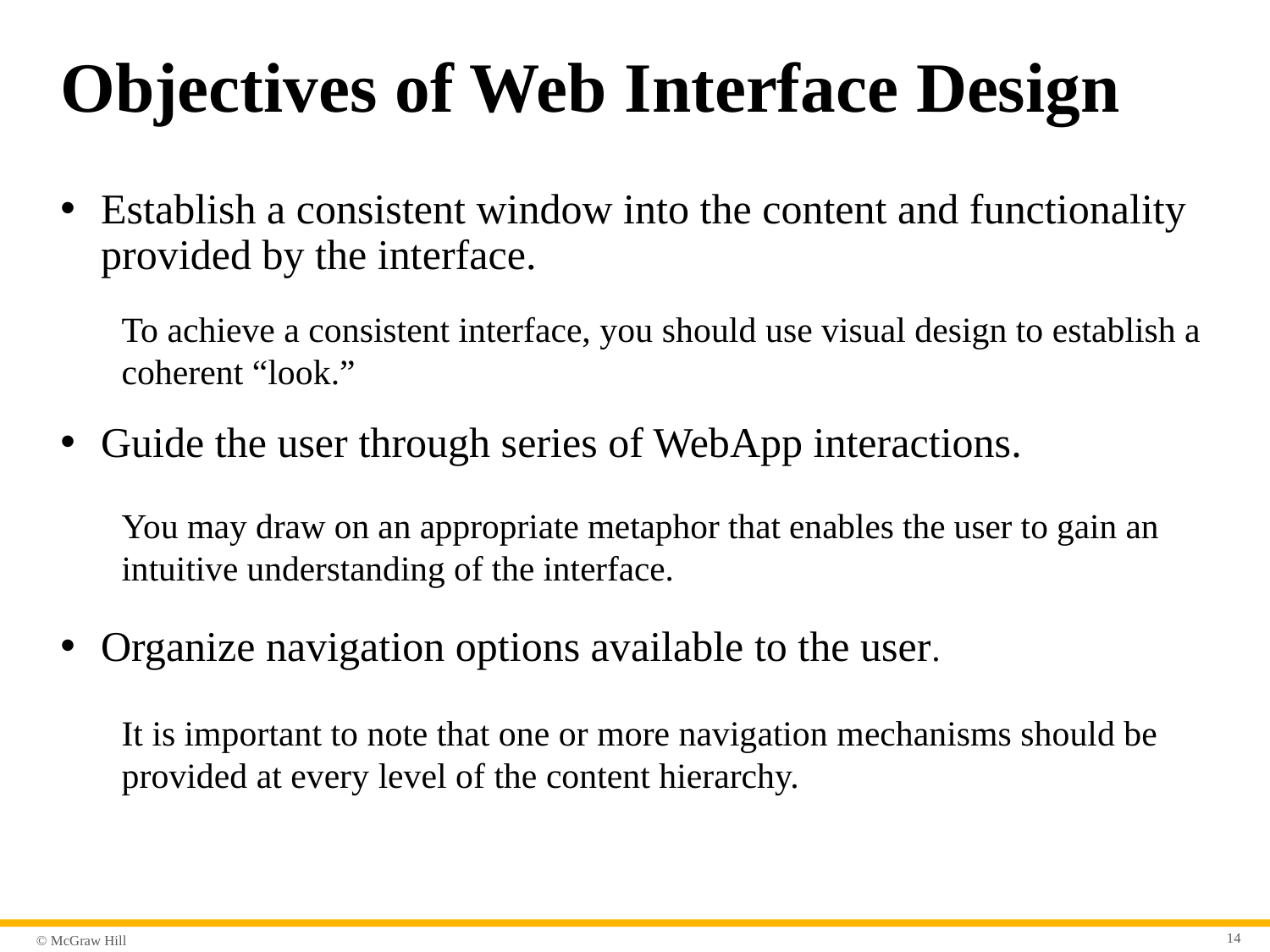

# Objectives of Web Interface Design
Establish a consistent window into the content and functionality provided by the interface.
To achieve a consistent interface, you should use visual design to establish a coherent “look.”
Guide the user through series of WebApp interactions.
You may draw on an appropriate metaphor that enables the user to gain an intuitive understanding of the interface.
Organize navigation options available to the user.
It is important to note that one or more navigation mechanisms should be provided at every level of the content hierarchy.
14